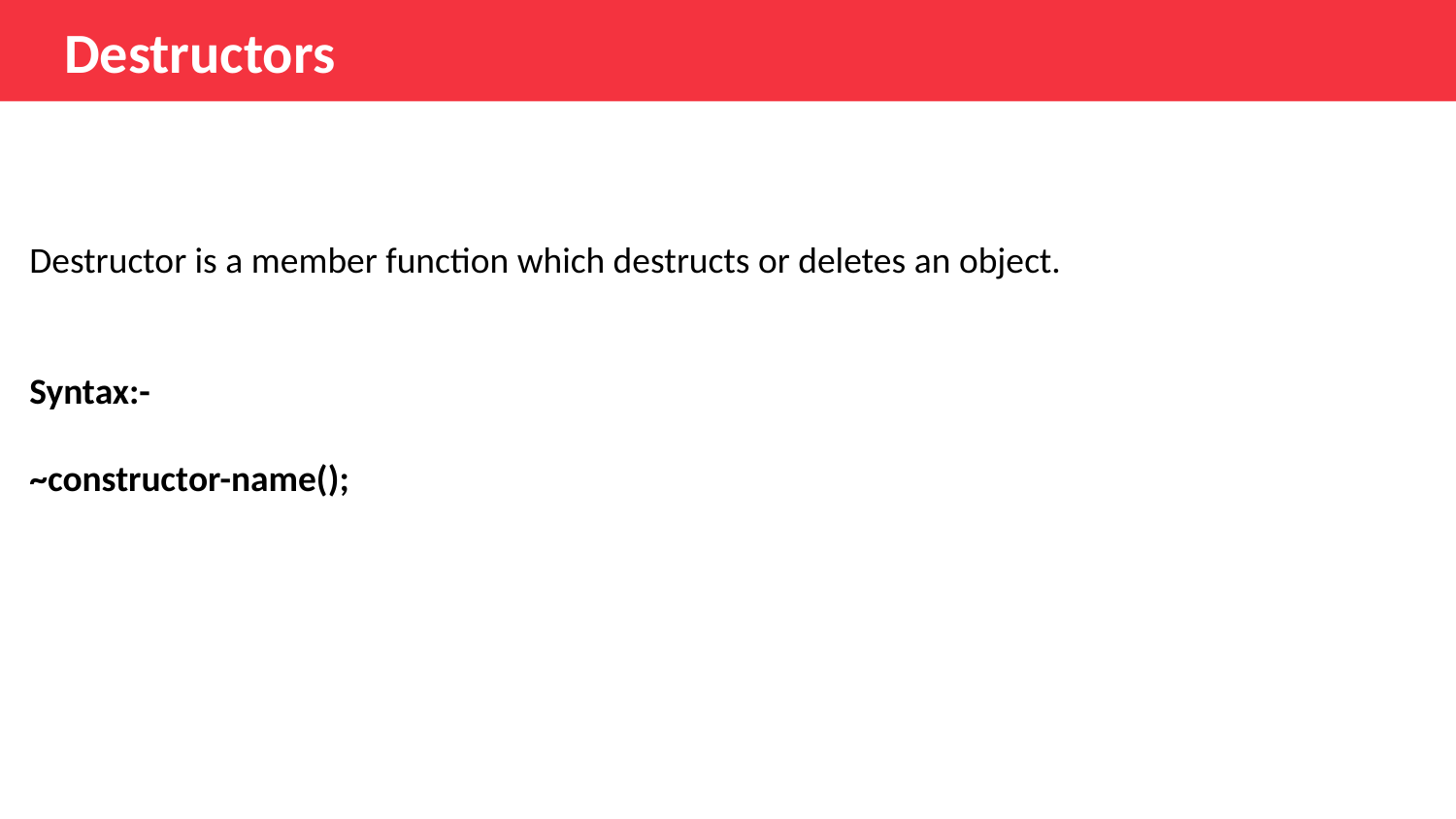

Destructors

Destructor is a member function which destructs or deletes an object.

Syntax:-

~constructor-name();